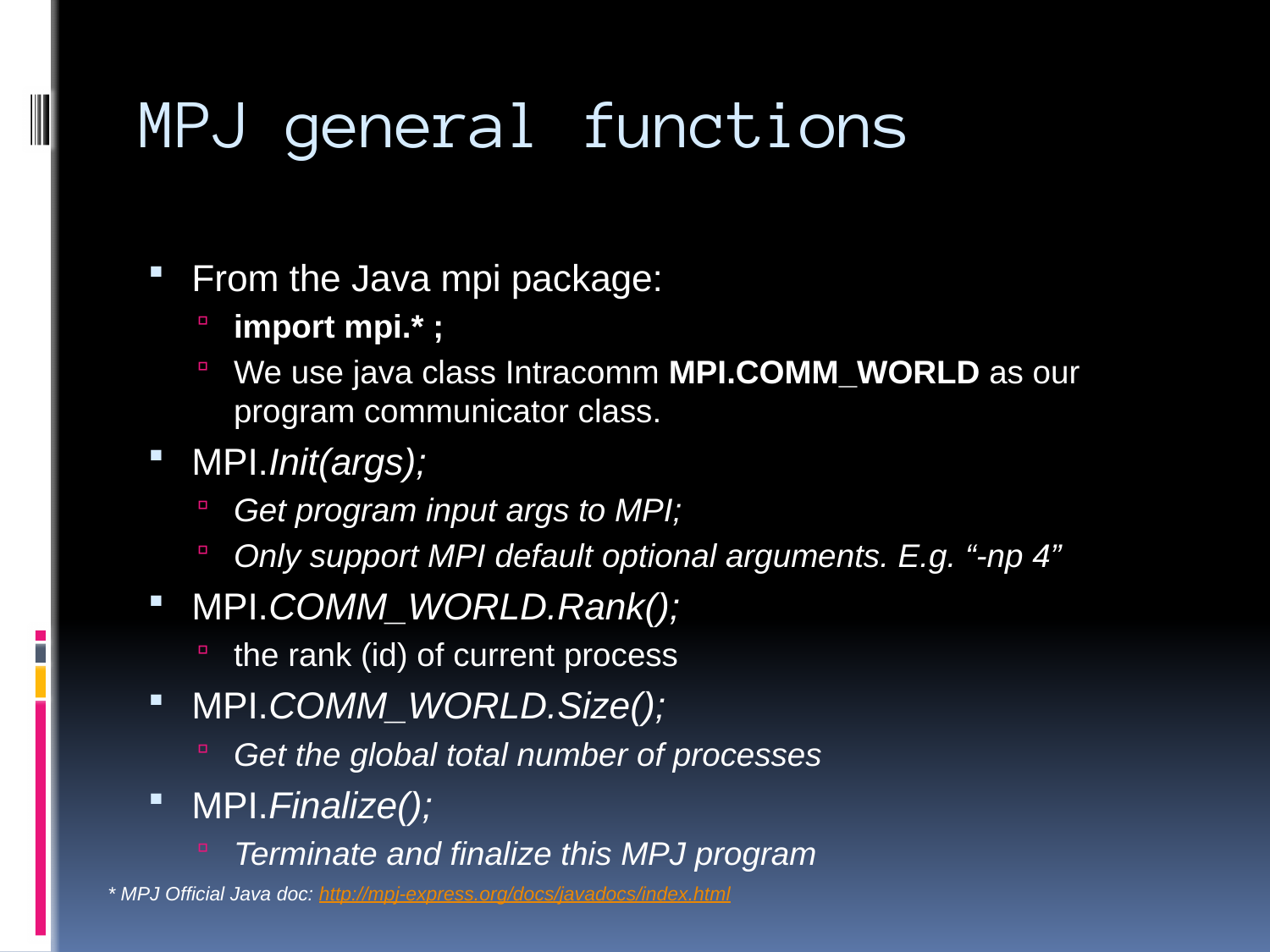

# MPJ general functions
From the Java mpi package:
import mpi.* ;
We use java class Intracomm MPI.COMM_WORLD as our program communicator class.
MPI.Init(args);
Get program input args to MPI;
Only support MPI default optional arguments. E.g. “-np 4”
MPI.COMM_WORLD.Rank();
the rank (id) of current process
MPI.COMM_WORLD.Size();
Get the global total number of processes
MPI.Finalize();
Terminate and finalize this MPJ program
* MPJ Official Java doc: http://mpj-express.org/docs/javadocs/index.html